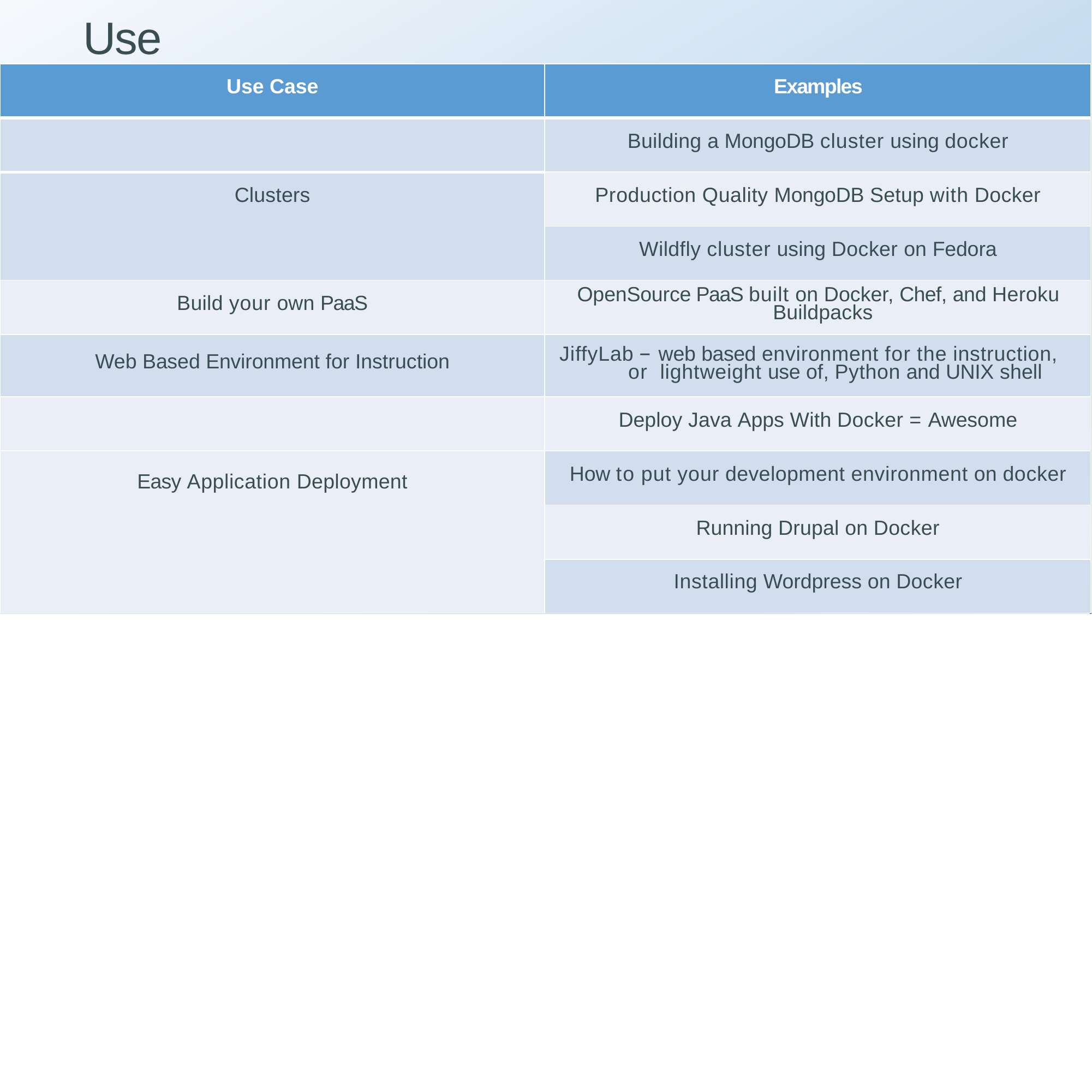

# Use Cases
| Use Case | Examples |
| --- | --- |
|  | Building a MongoDB cluster using docker |
| Clusters | Production Quality MongoDB Setup with Docker |
|  | Wildfly cluster using Docker on Fedora |
| Build your own PaaS | OpenSource PaaS built on Docker, Chef, and Heroku Buildpacks |
| Web Based Environment for Instruction | JiffyLab – web based environment for the instruction, or lightweight use of, Python and UNIX shell |
|  | Deploy Java Apps With Docker = Awesome |
| Easy Application Deployment | How to put your development environment on docker |
|  | Running Drupal on Docker |
|  | Installing Wordpress on Docker |